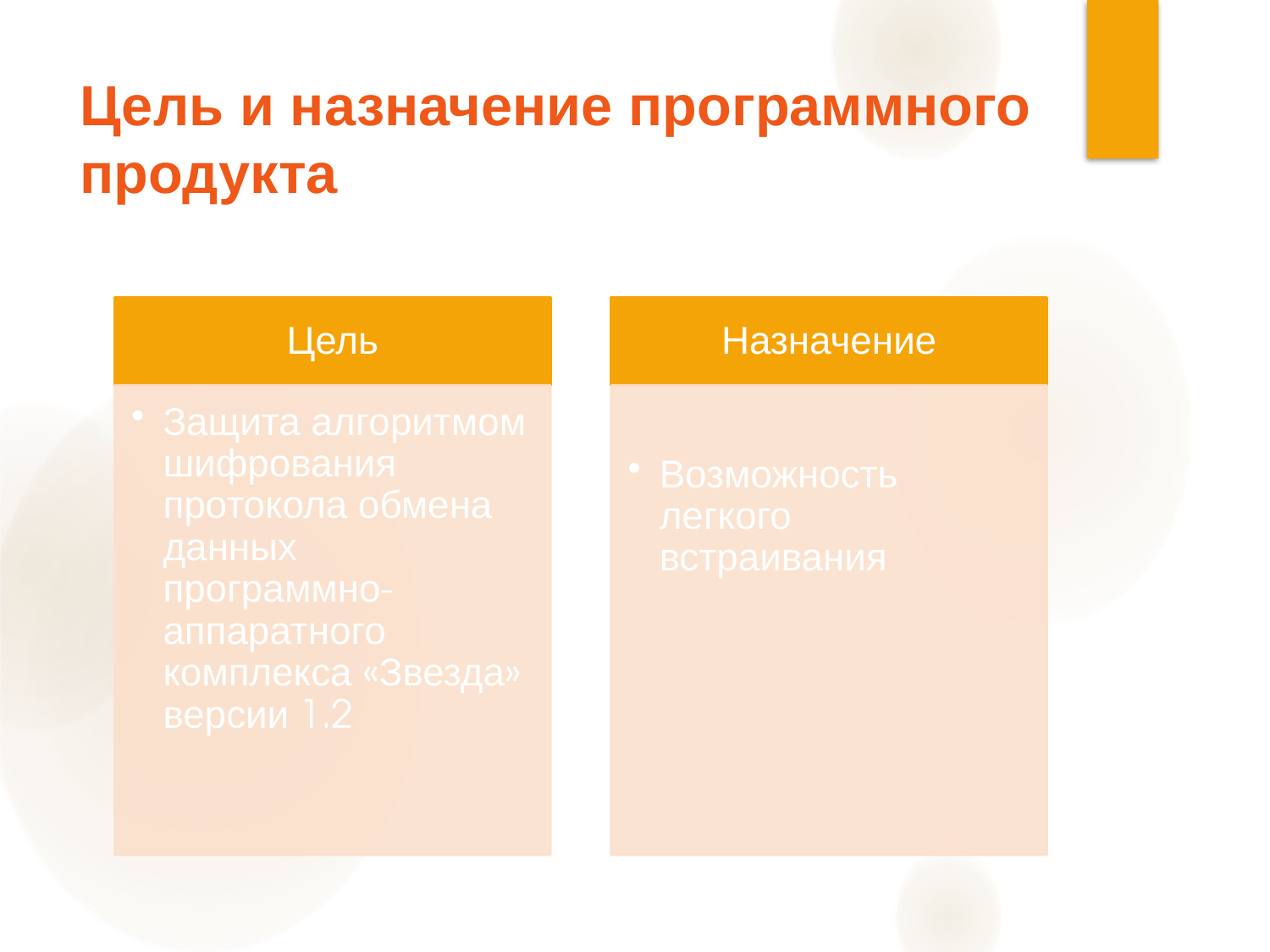

# Цель и назначение программного продукта
Цель
Защита алгоритмом шифрования протокола обмена данных  программно-аппаратного комплекса «Звезда» версии 1.2
Назначение

Возможность легкого встраивания